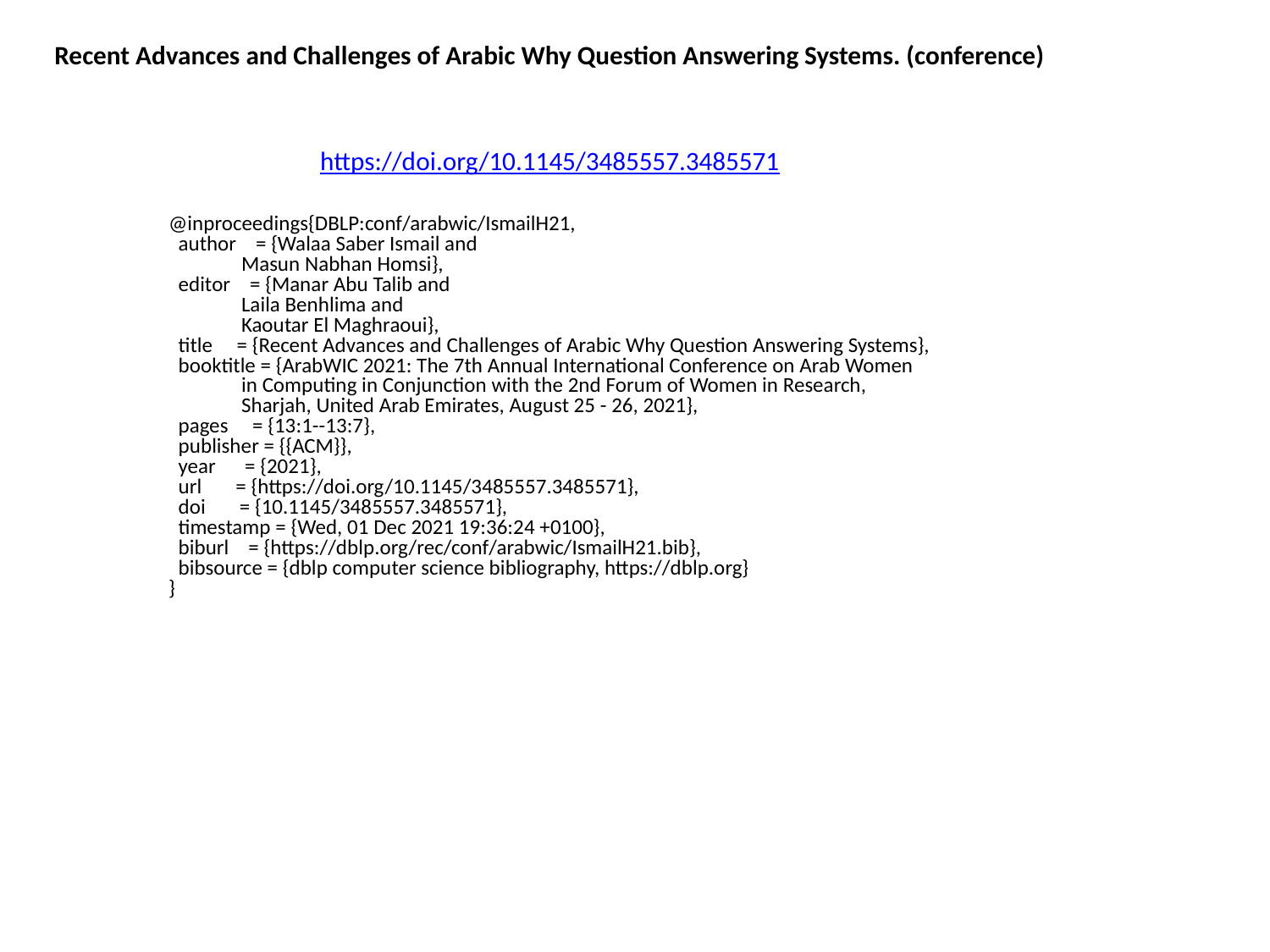

Recent Advances and Challenges of Arabic Why Question Answering Systems. (conference)

https://doi.org/10.1145/3485557.3485571

@inproceedings{DBLP:conf/arabwic/IsmailH21,
  author    = {Walaa Saber Ismail and
               Masun Nabhan Homsi},
  editor    = {Manar Abu Talib and
               Laila Benhlima and
               Kaoutar El Maghraoui},
  title     = {Recent Advances and Challenges of Arabic Why Question Answering Systems},
  booktitle = {ArabWIC 2021: The 7th Annual International Conference on Arab Women
               in Computing in Conjunction with the 2nd Forum of Women in Research,
               Sharjah, United Arab Emirates, August 25 - 26, 2021},
  pages     = {13:1--13:7},
  publisher = {{ACM}},
  year      = {2021},
  url       = {https://doi.org/10.1145/3485557.3485571},
  doi       = {10.1145/3485557.3485571},
  timestamp = {Wed, 01 Dec 2021 19:36:24 +0100},
  biburl    = {https://dblp.org/rec/conf/arabwic/IsmailH21.bib},
  bibsource = {dblp computer science bibliography, https://dblp.org}
}